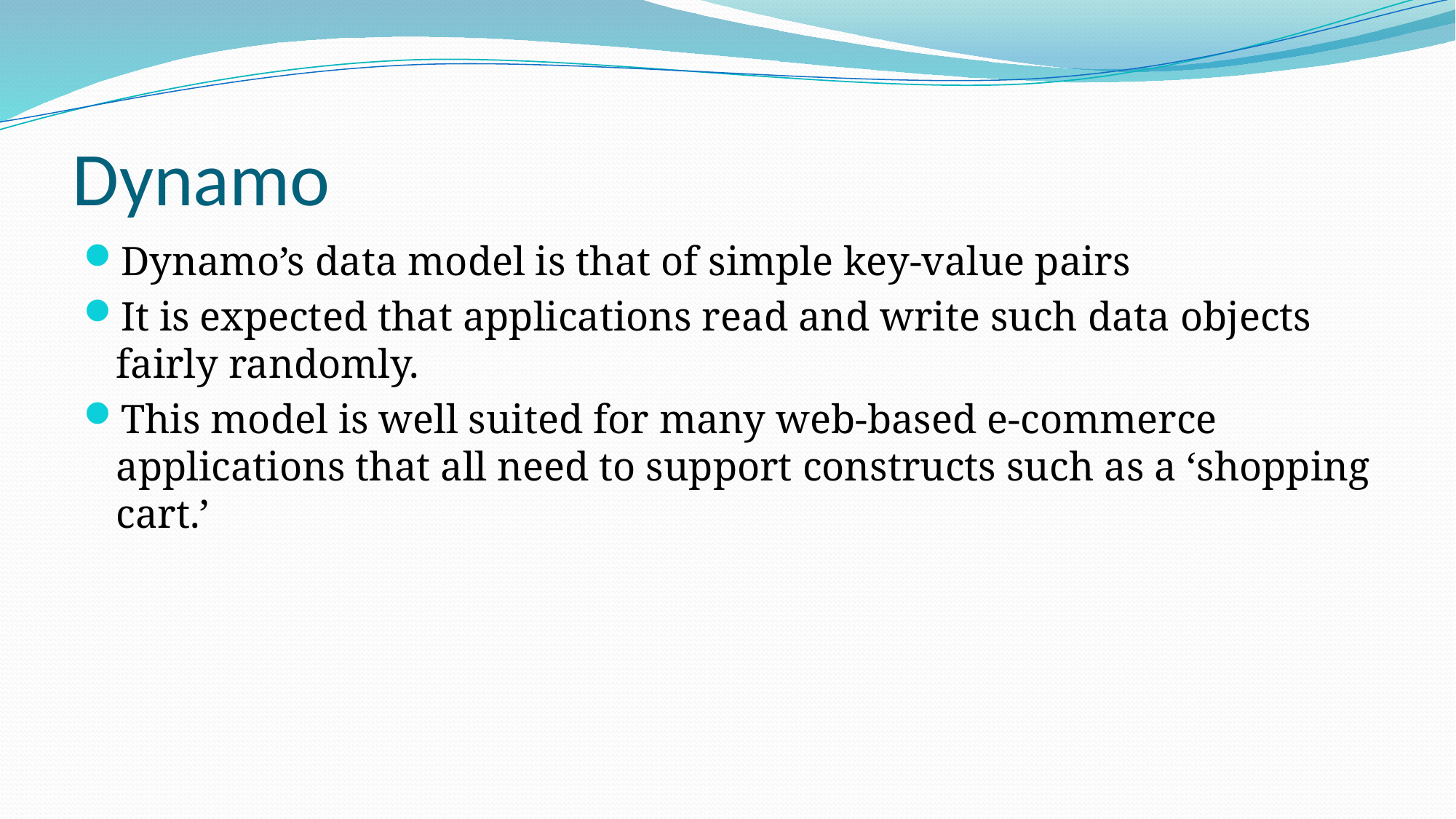

# Dynamo
Dynamo’s data model is that of simple key-value pairs
It is expected that applications read and write such data objects fairly randomly.
This model is well suited for many web-based e-commerce applications that all need to support constructs such as a ‘shopping cart.’